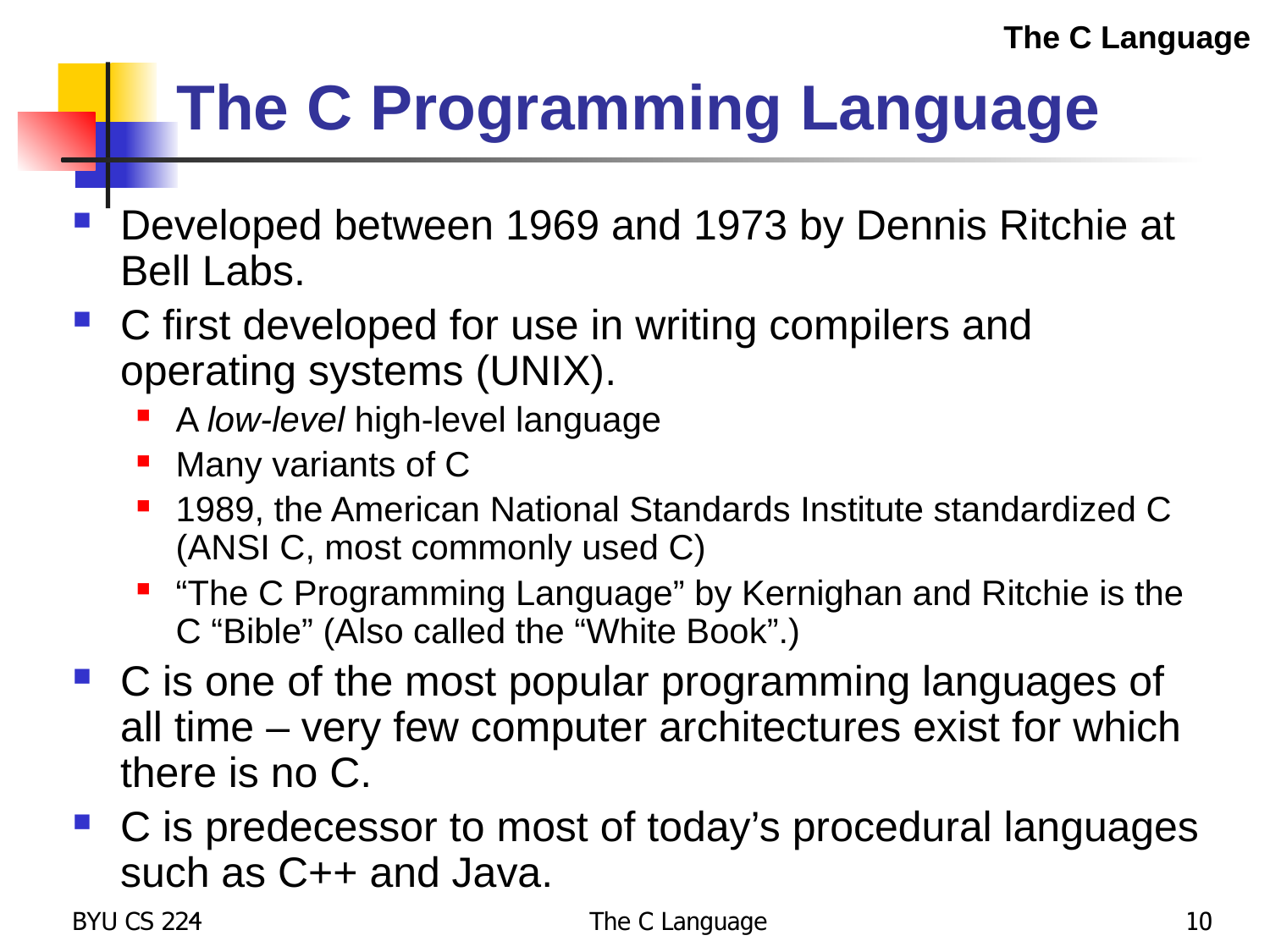

The C Language
# The C Programming Language
Developed between 1969 and 1973 by Dennis Ritchie at Bell Labs.
C first developed for use in writing compilers and operating systems (UNIX).
A low-level high-level language
Many variants of C
1989, the American National Standards Institute standardized C (ANSI C, most commonly used C)
“The C Programming Language” by Kernighan and Ritchie is the C “Bible” (Also called the “White Book”.)
C is one of the most popular programming languages of all time – very few computer architectures exist for which there is no C.
C is predecessor to most of today’s procedural languages such as C++ and Java.
BYU CS 224
The C Language
10